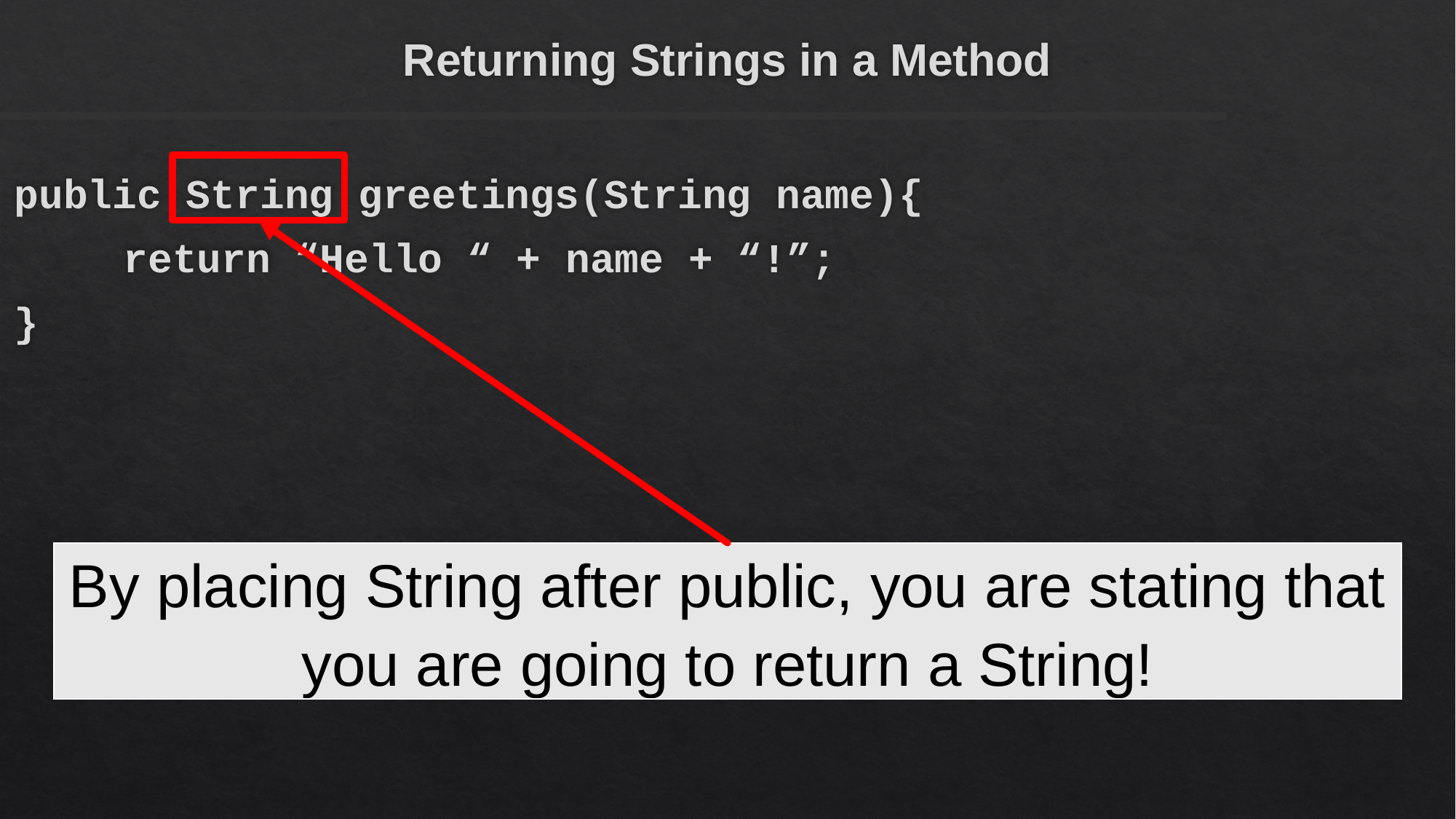

# Returning Strings in a Method
public String greetings(String name){
	return “Hello “ + name + “!”;
}

| By placing String after public, you are stating that you are going to return a String! |
| --- |